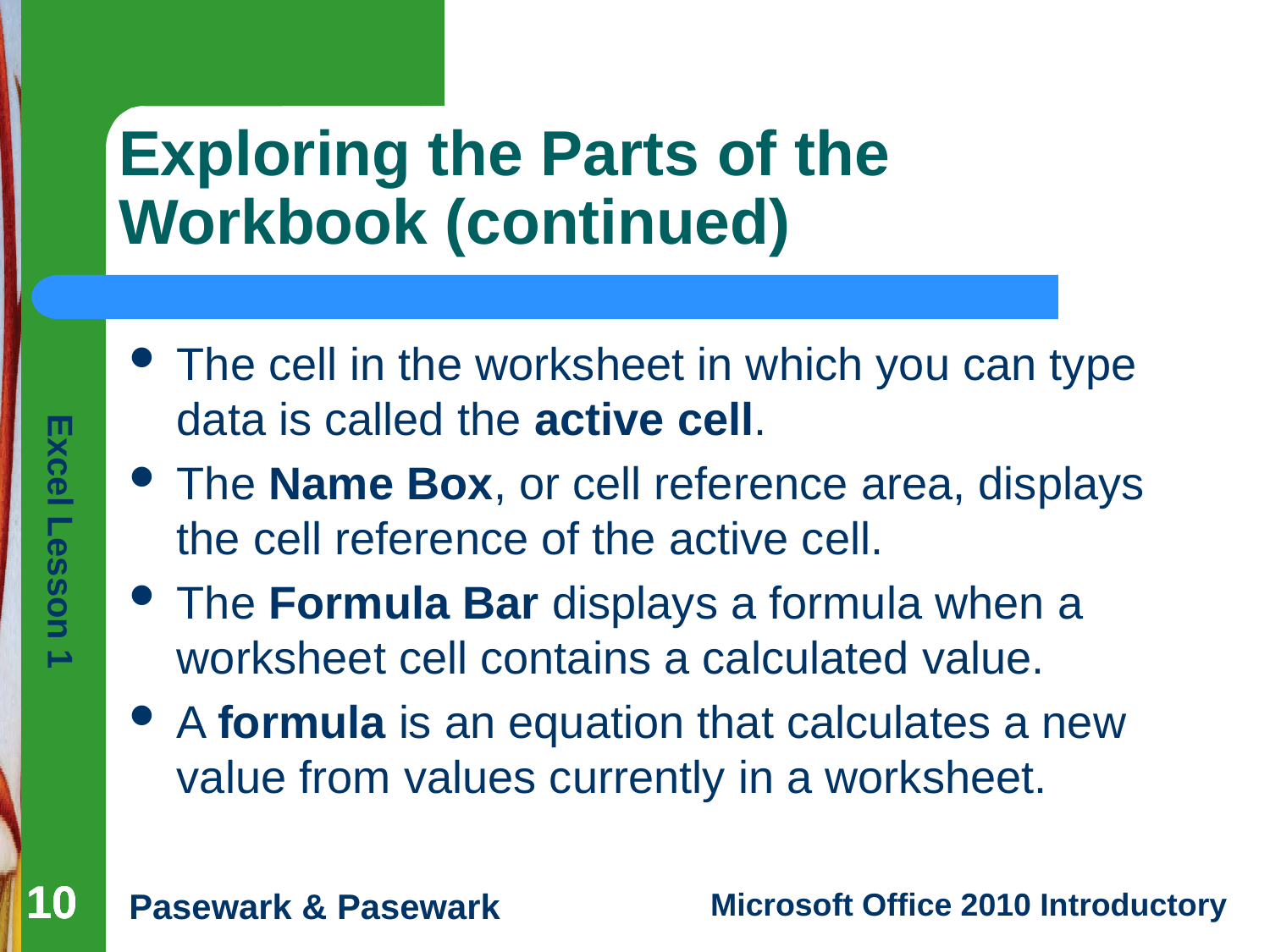

# Exploring the Parts of the Workbook (continued)
The cell in the worksheet in which you can type data is called the active cell.
The Name Box, or cell reference area, displays the cell reference of the active cell.
The Formula Bar displays a formula when a worksheet cell contains a calculated value.
A formula is an equation that calculates a new value from values currently in a worksheet.

10
10
10